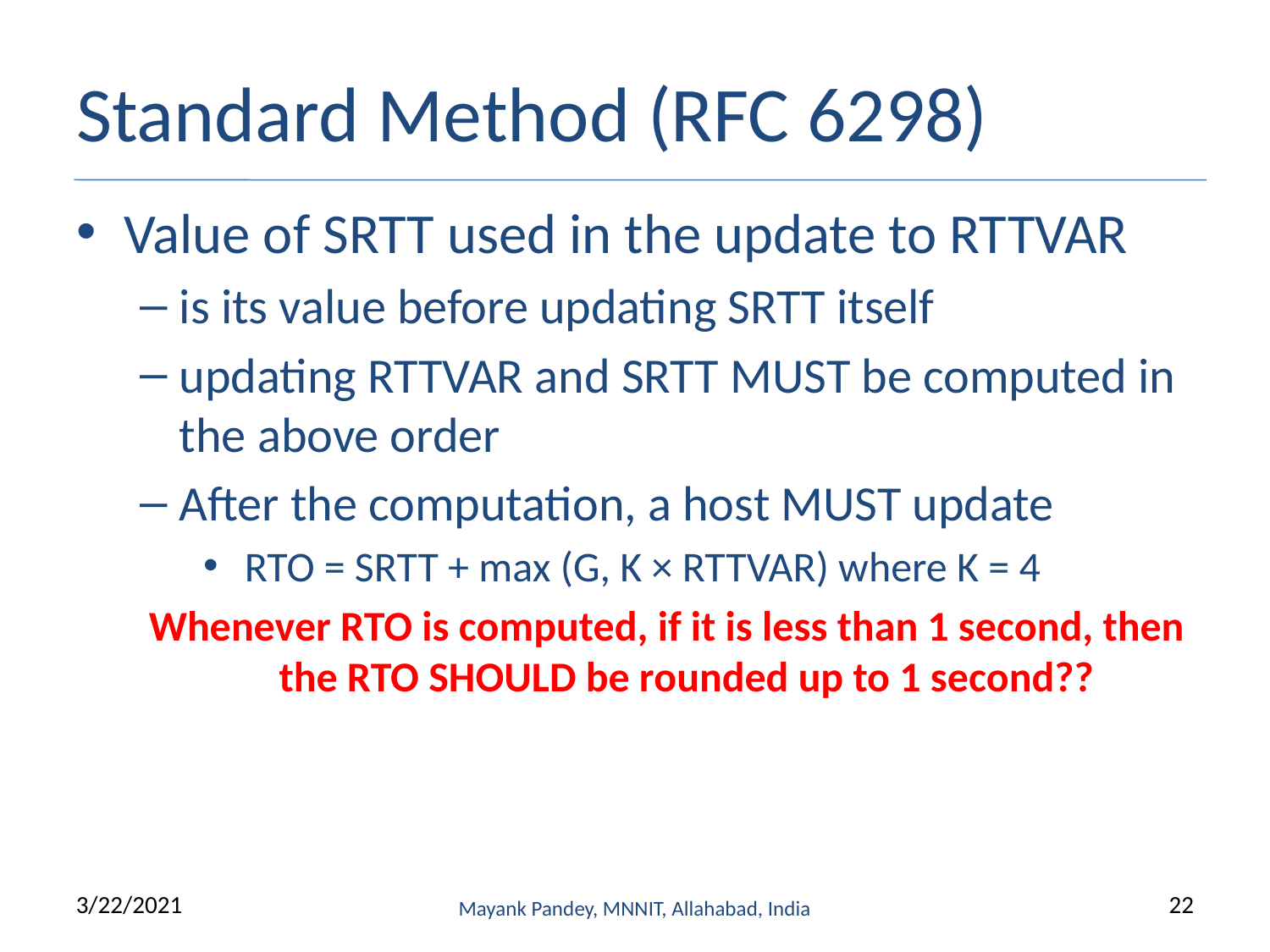

# Standard Method (RFC 6298)
Value of SRTT used in the update to RTTVAR
is its value before updating SRTT itself
updating RTTVAR and SRTT MUST be computed in the above order
After the computation, a host MUST update
 RTO = SRTT + max (G, K × RTTVAR) where K = 4
Whenever RTO is computed, if it is less than 1 second, then the RTO SHOULD be rounded up to 1 second??

3/22/2021
Mayank Pandey, MNNIT, Allahabad, India
22